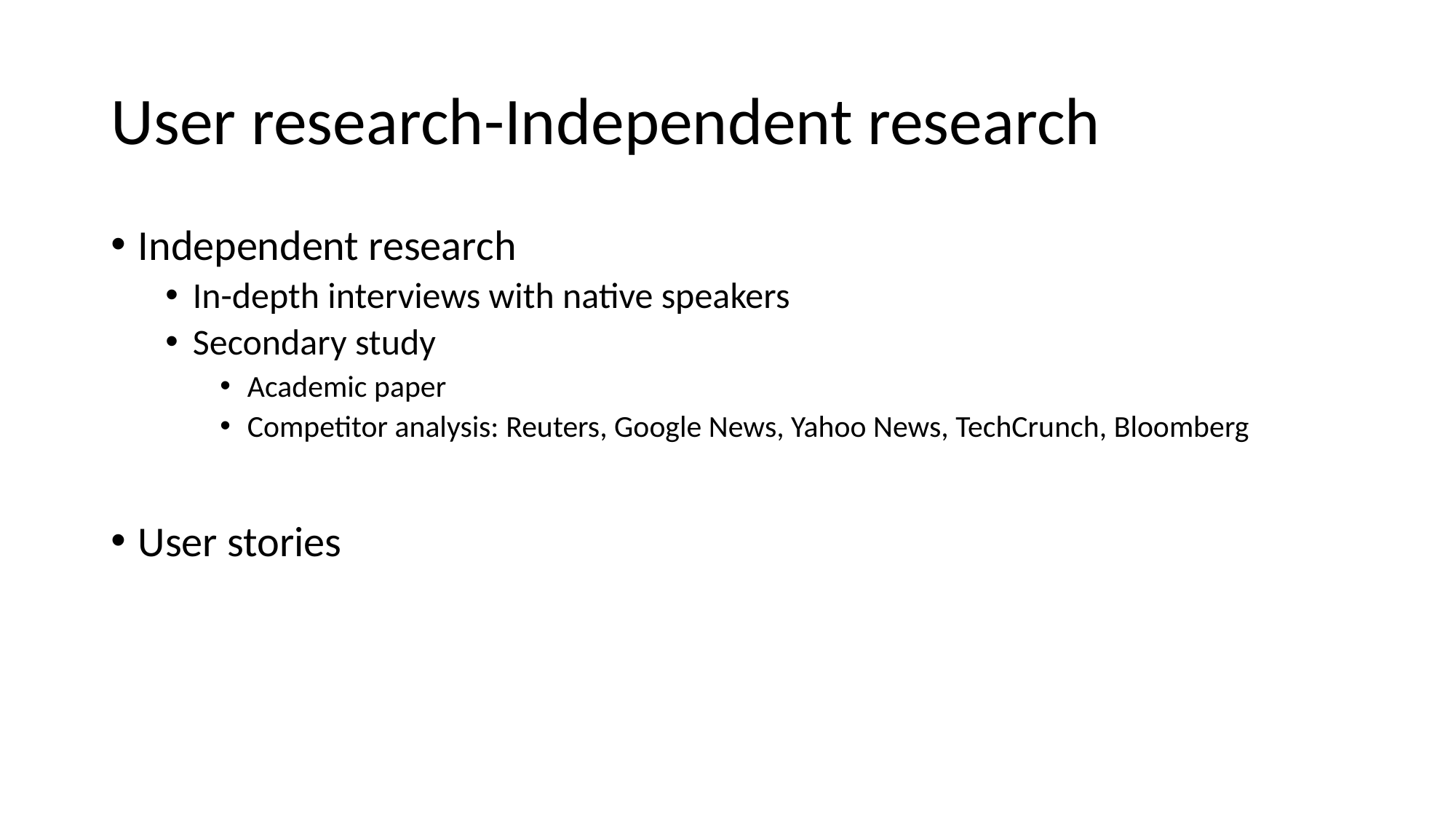

# User research-Independent research
Independent research
In-depth interviews with native speakers
Secondary study
Academic paper
Competitor analysis: Reuters, Google News, Yahoo News, TechCrunch, Bloomberg

User stories